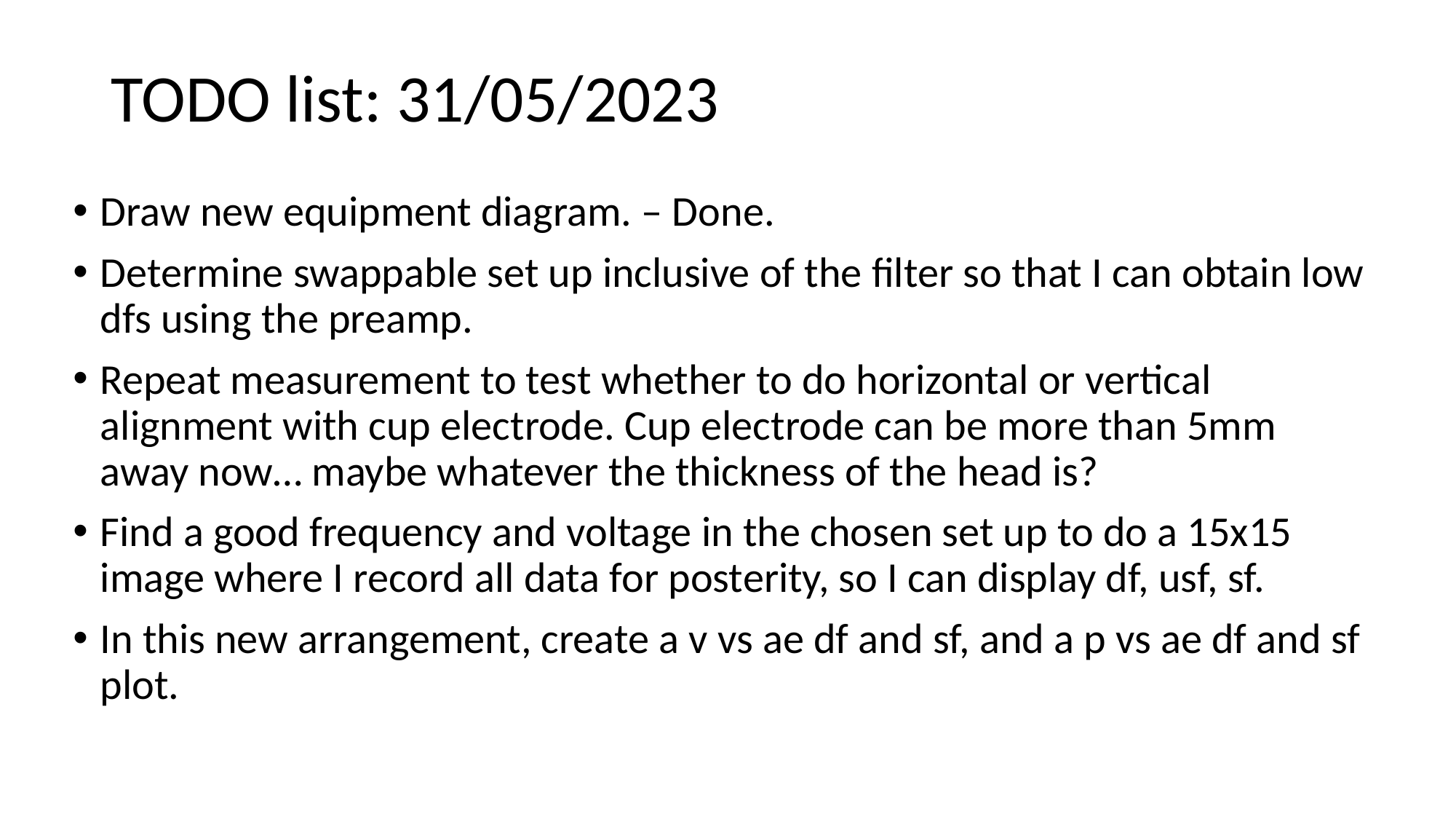

# TODO list: 31/05/2023
Draw new equipment diagram. – Done.
Determine swappable set up inclusive of the filter so that I can obtain low dfs using the preamp.
Repeat measurement to test whether to do horizontal or vertical alignment with cup electrode. Cup electrode can be more than 5mm away now… maybe whatever the thickness of the head is?
Find a good frequency and voltage in the chosen set up to do a 15x15 image where I record all data for posterity, so I can display df, usf, sf.
In this new arrangement, create a v vs ae df and sf, and a p vs ae df and sf plot.